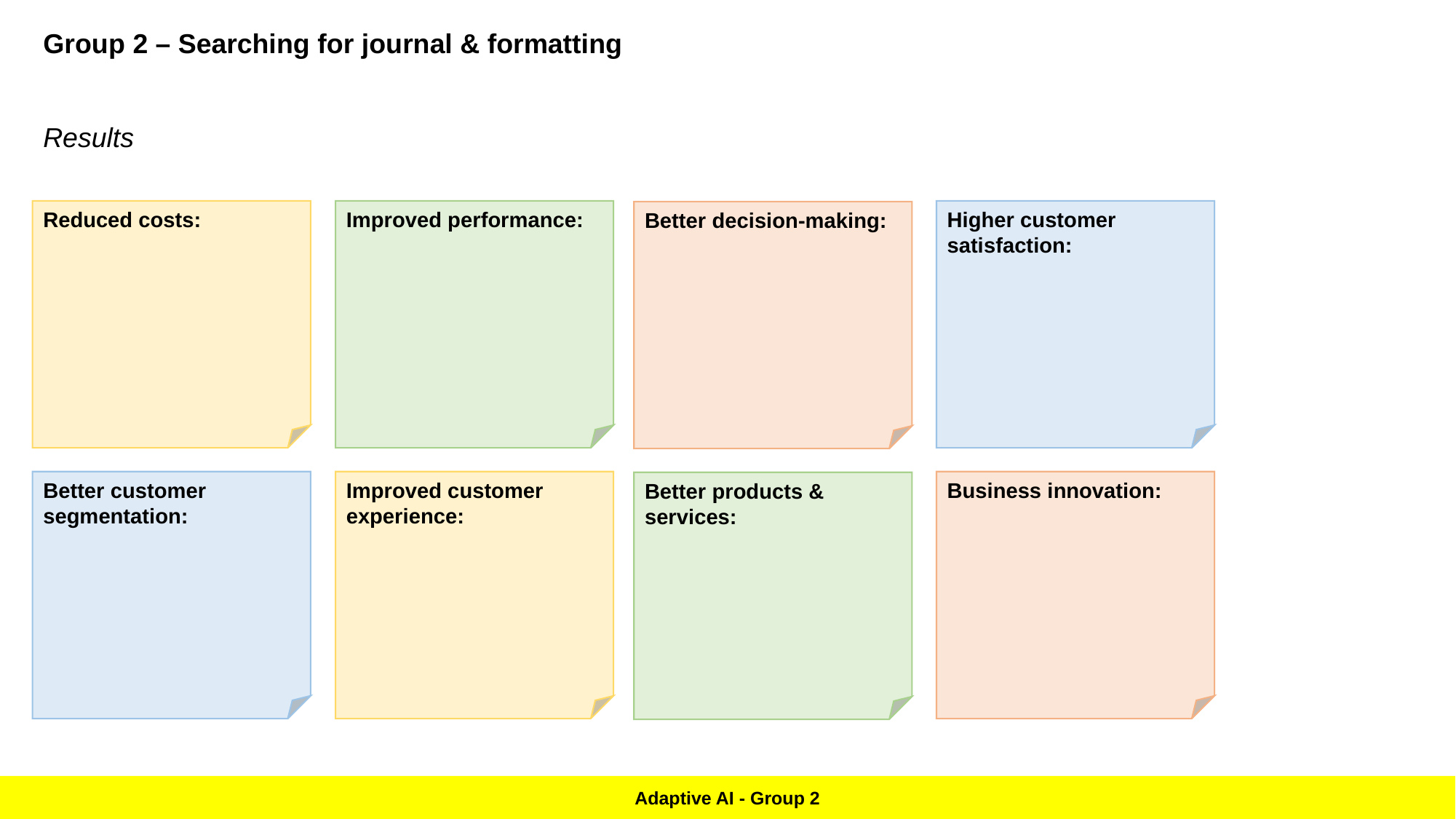

Group 2 – Searching for journal & formatting
Results
Reduced costs:
Improved performance:
Higher customer satisfaction:
Better decision-making:
Better customer segmentation:
Improved customer experience:
Business innovation:
Better products & services:
Adaptive AI - Group 2